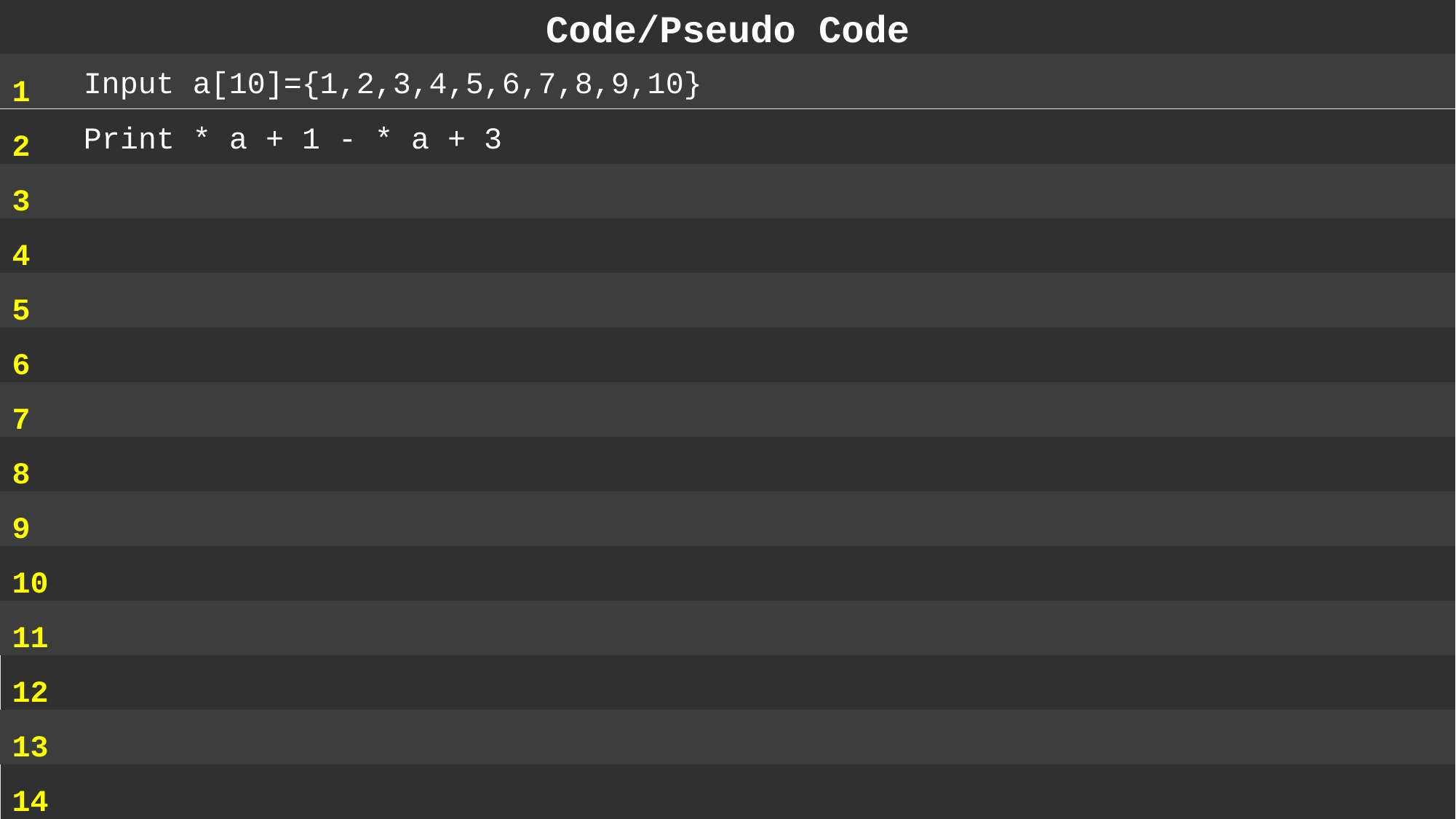

Code/Pseudo Code
1
2
3
4
5
6
7
8
9
10
11
12
13
14
 Input a[10]={1,2,3,4,5,6,7,8,9,10}
 Print * a + 1 - * a + 3